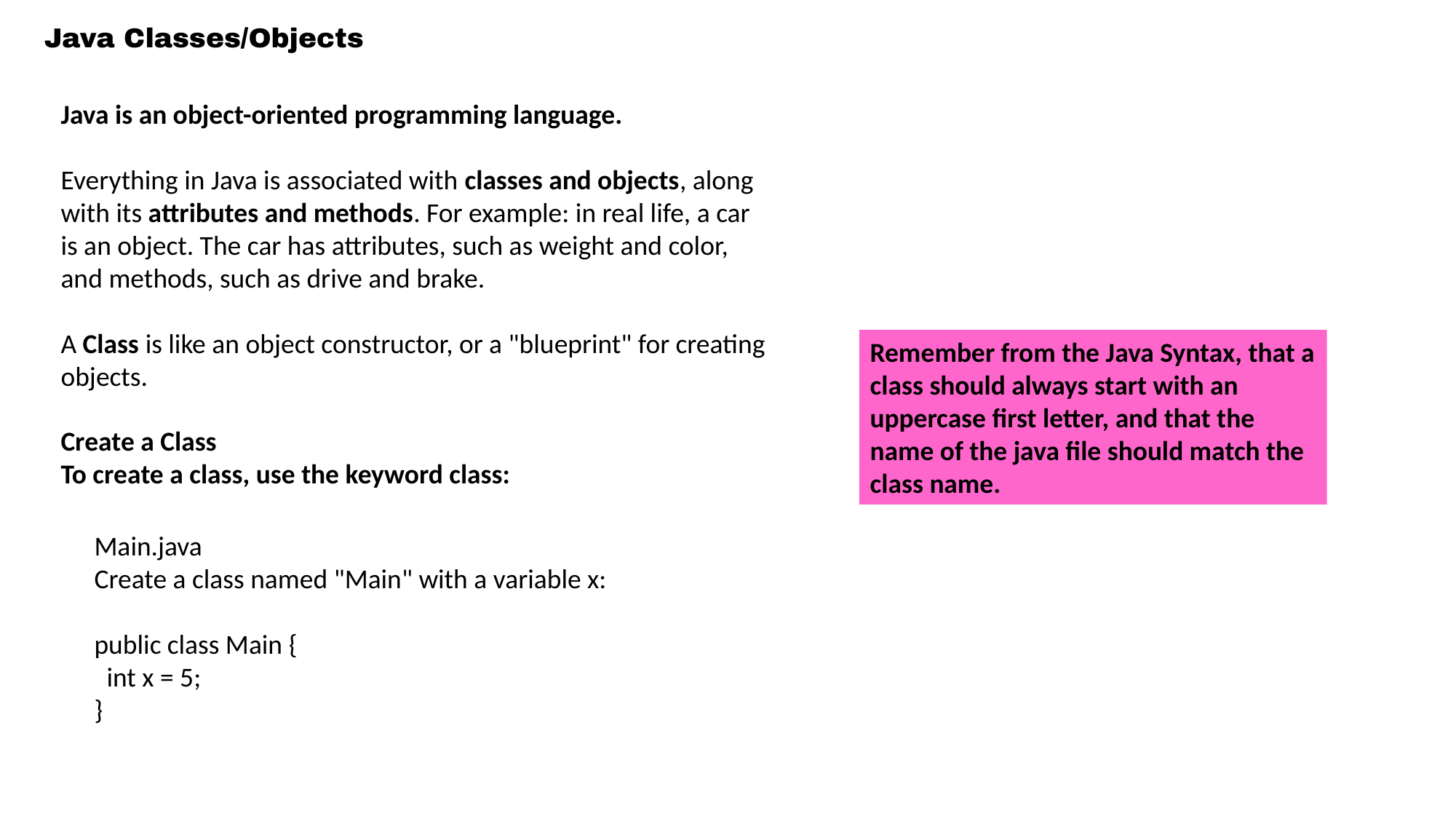

Java Classes/Objects
Java is an object-oriented programming language.

Everything in Java is associated with classes and objects, along with its attributes and methods. For example: in real life, a car is an object. The car has attributes, such as weight and color, and methods, such as drive and brake.

A Class is like an object constructor, or a "blueprint" for creating objects.

Remember from the Java Syntax, that a class should always start with an uppercase first letter, and that the name of the java file should match the class name.
Create a Class
To create a class, use the keyword class:
Main.java
Create a class named "Main" with a variable x:

public class Main {
  int x = 5;
}